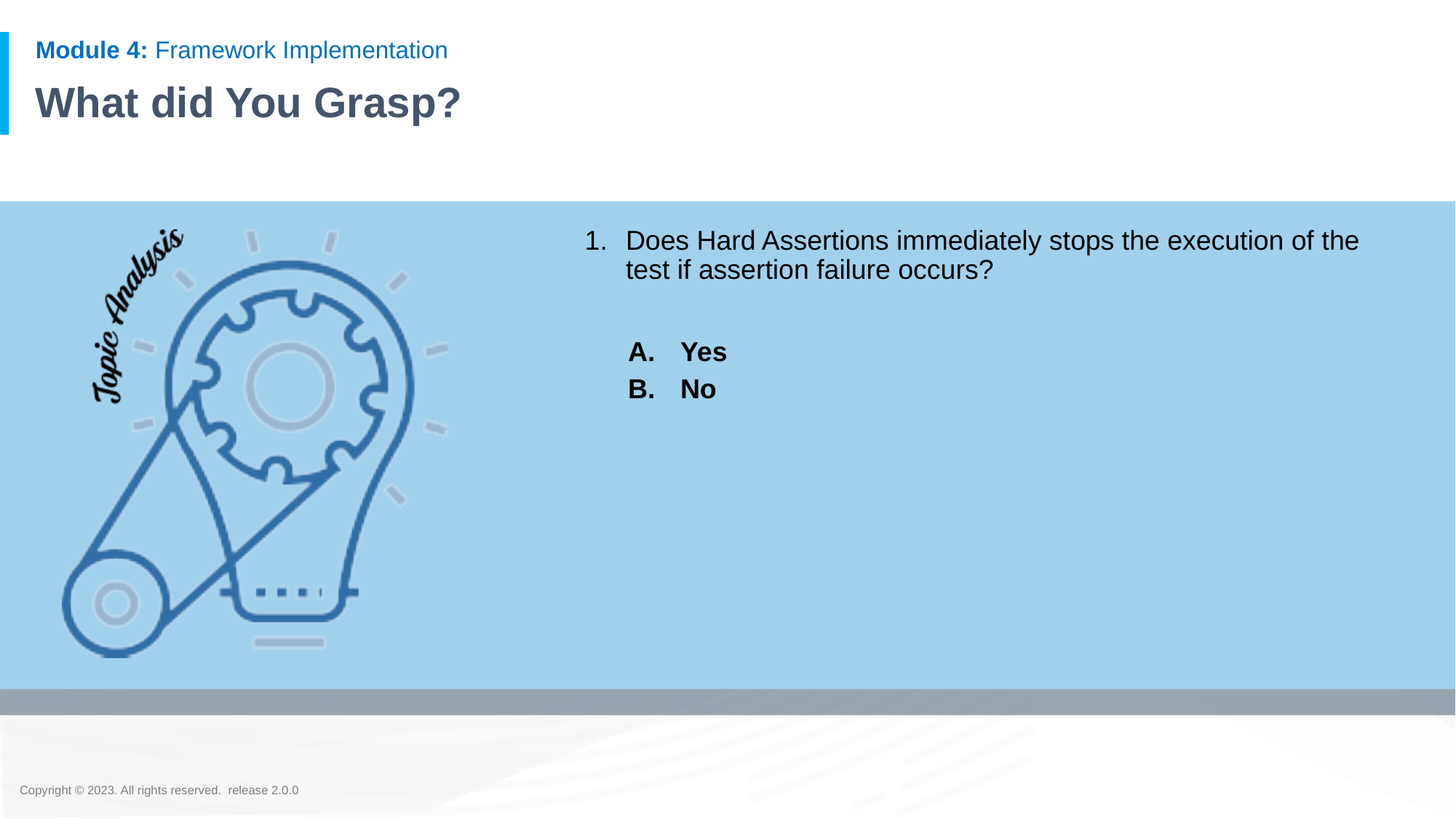

# What did You Grasp?
Does Hard Assertions immediately stops the execution of the test if assertion failure occurs?

Yes
No